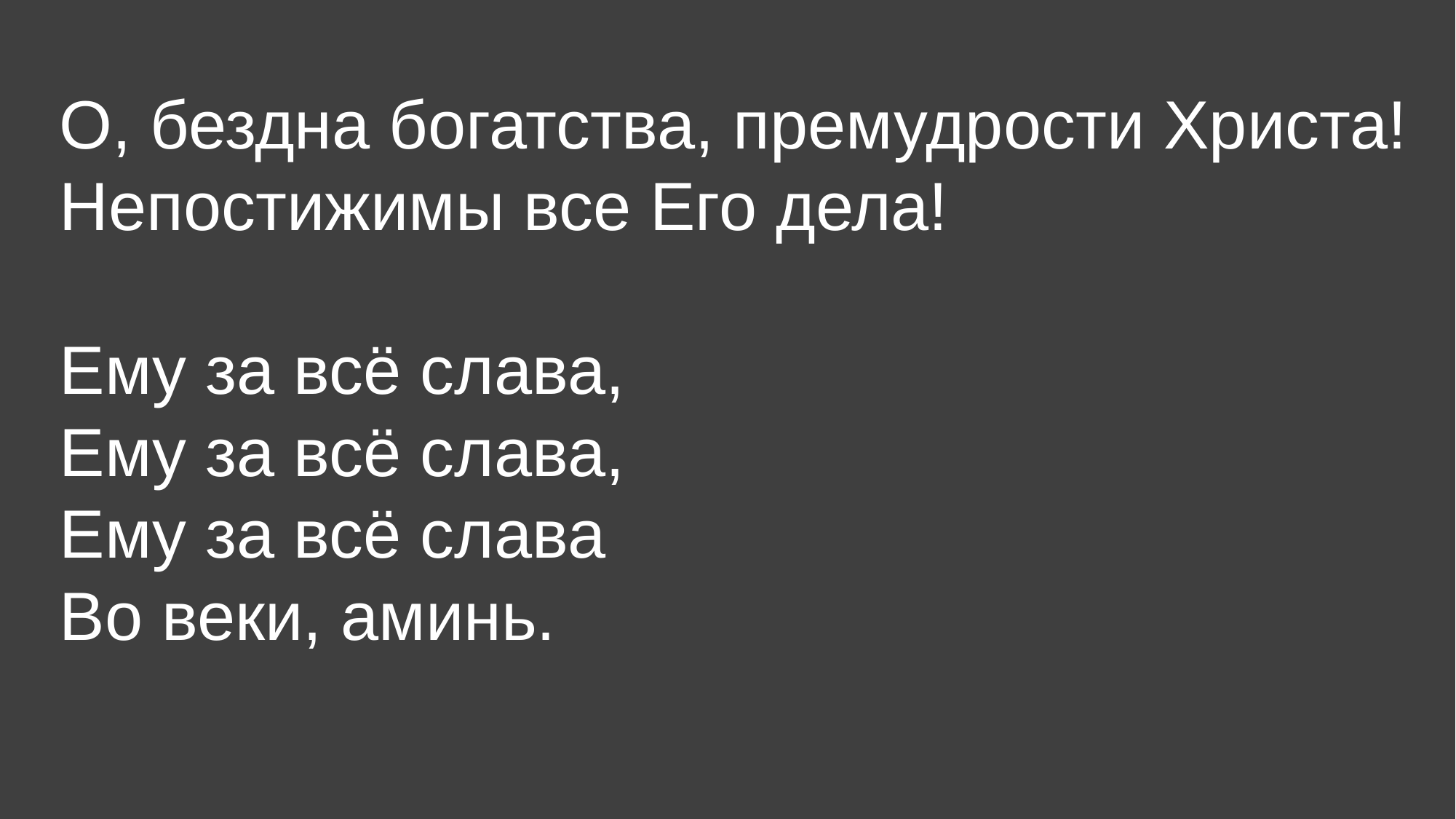

О, бездна богатства, премудрости Христа!
Непостижимы все Его дела!

Ему за всё слава,
Ему за всё слава,
Ему за всё слава
Во веки, аминь.